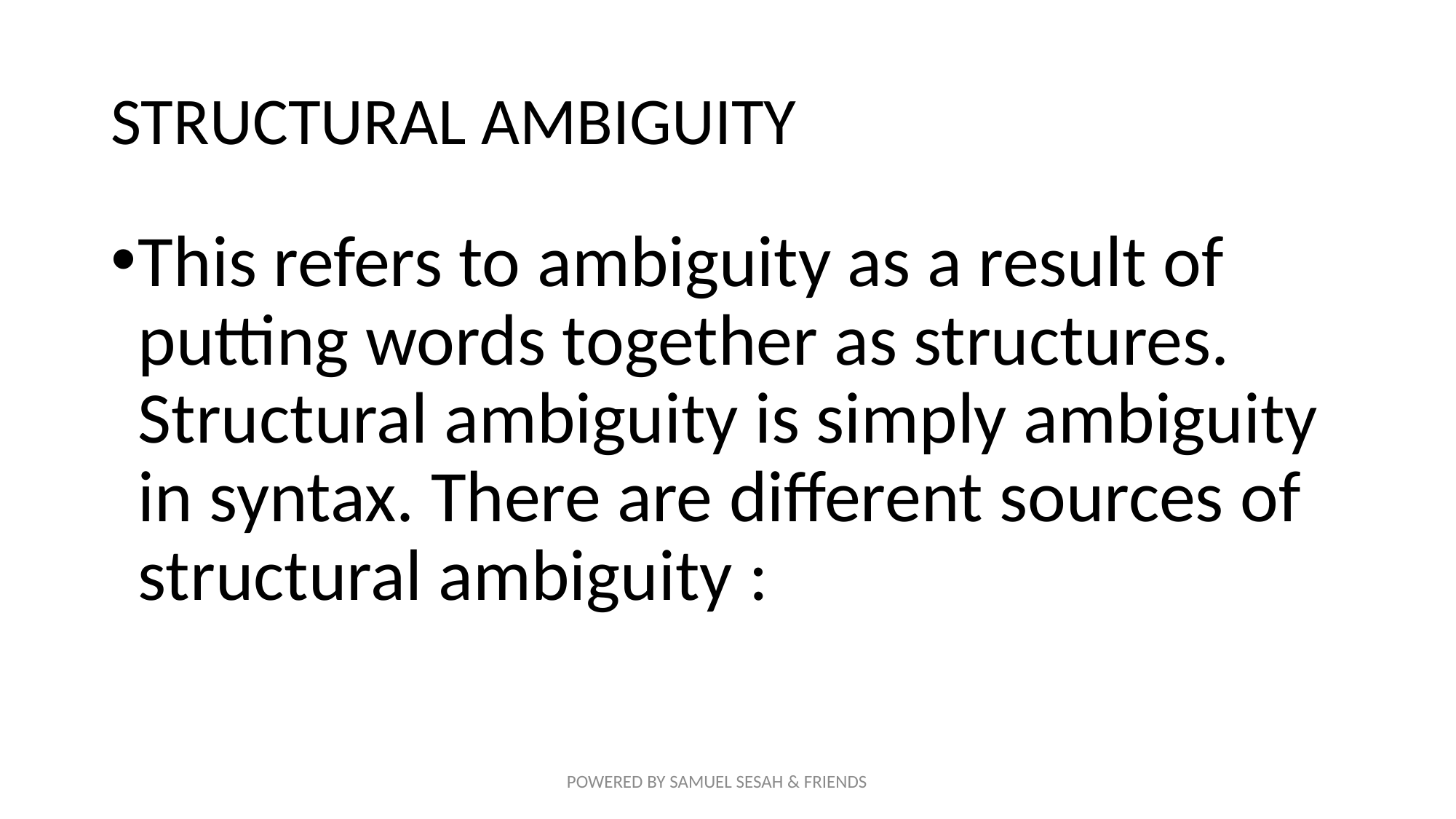

# STRUCTURAL AMBIGUITY
This refers to ambiguity as a result of putting words together as structures. Structural ambiguity is simply ambiguity in syntax. There are different sources of structural ambiguity :
POWERED BY SAMUEL SESAH & FRIENDS